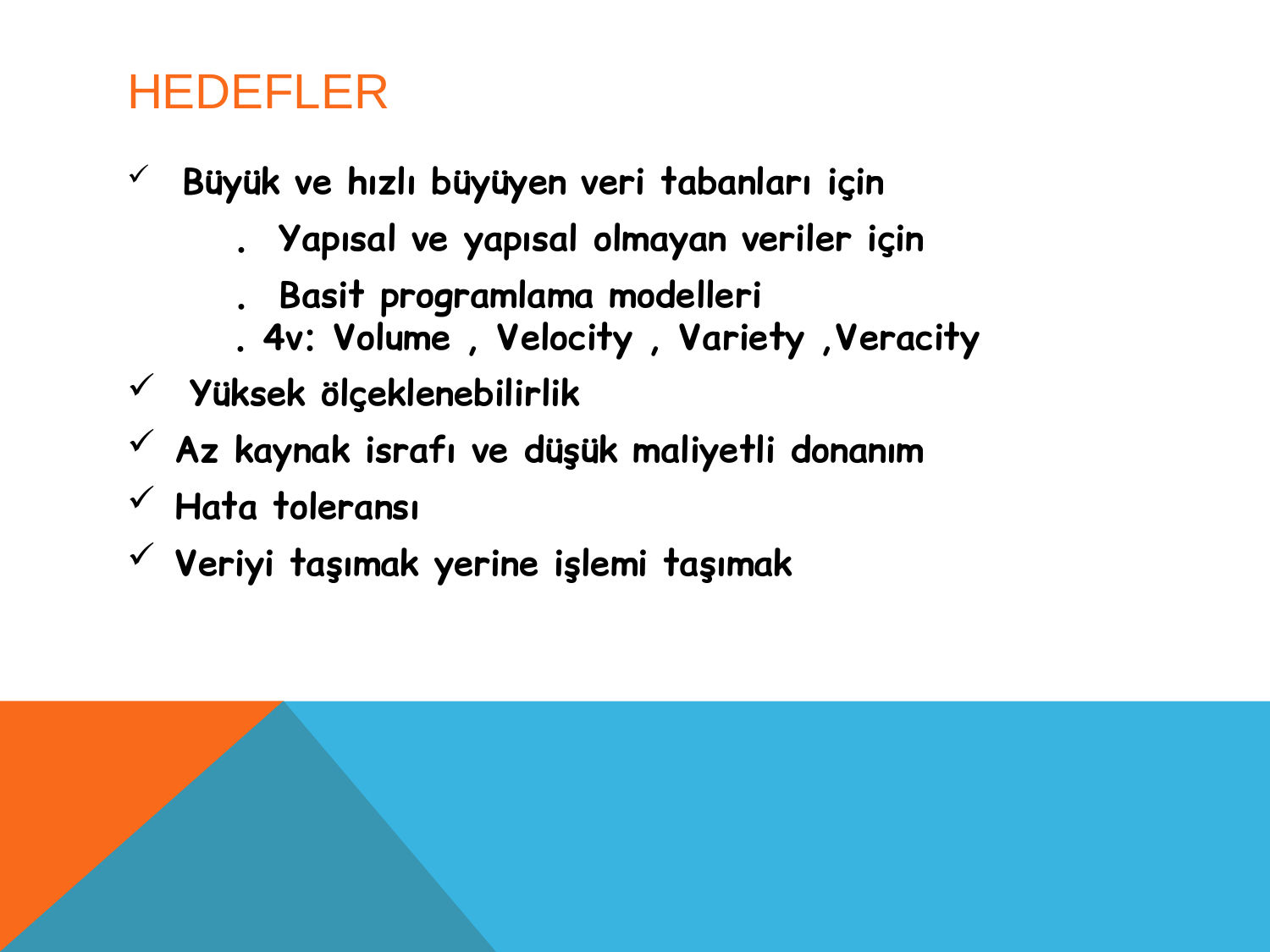

# HEDEFLER
 Büyük ve hızlı büyüyen veri tabanları için
       .  Yapısal ve yapısal olmayan veriler için
       .  Basit programlama modelleri
       . 4v: Volume , Velocity , Variety ,Veracity
 Yüksek ölçeklenebilirlik
Az kaynak israfı ve düşük maliyetli donanım
Hata toleransı
Veriyi taşımak yerine işlemi taşımak